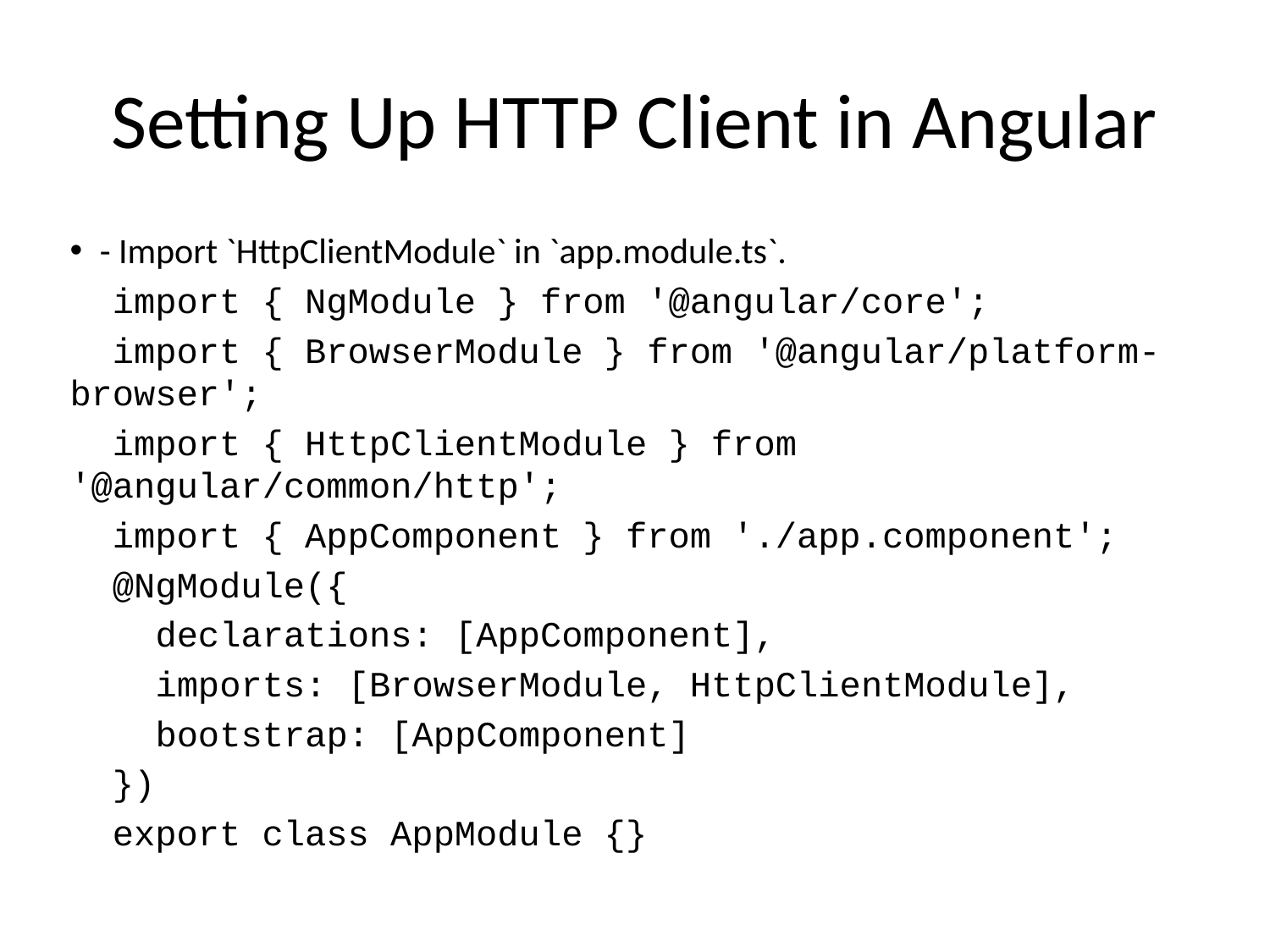

# Setting Up HTTP Client in Angular
- Import `HttpClientModule` in `app.module.ts`.
  import { NgModule } from '@angular/core';
  import { BrowserModule } from '@angular/platform-browser';
  import { HttpClientModule } from '@angular/common/http';
  import { AppComponent } from './app.component';
  @NgModule({
    declarations: [AppComponent],
    imports: [BrowserModule, HttpClientModule],
    bootstrap: [AppComponent]
  })
  export class AppModule {}